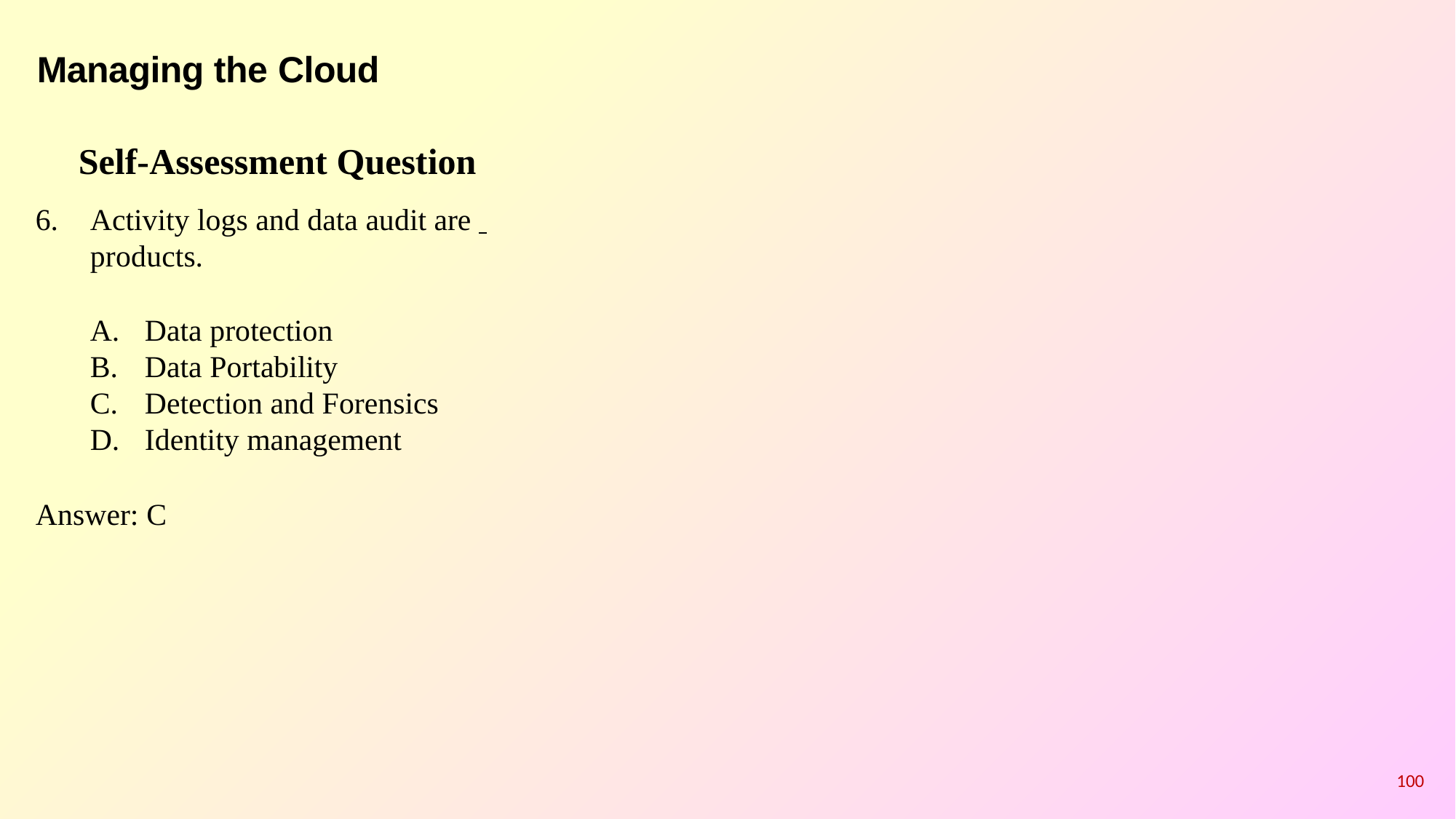

# Managing the Cloud
Self-Assessment Question
Activity logs and data audit are  	products.

Data protection
Data Portability
Detection and Forensics
Identity management

Answer: C
100